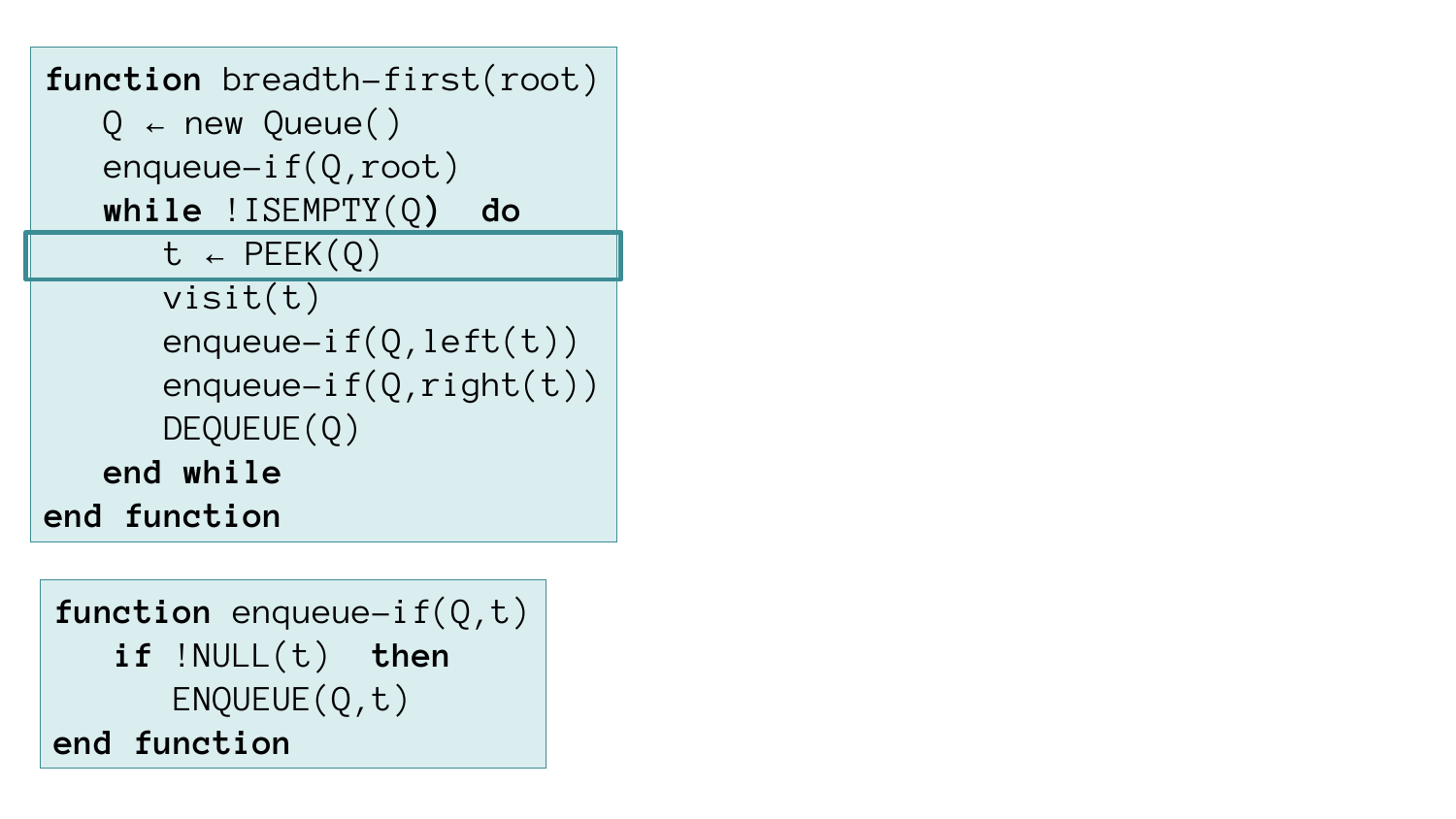

function breadth-first(root)
   Q ← new Queue()
   enqueue-if(Q,root)
   while !ISEMPTY(Q)  do
      t ← PEEK(Q)
      visit(t)
      enqueue-if(Q,left(t))
      enqueue-if(Q,right(t))
      DEQUEUE(Q)
   end while
end function

function enqueue-if(Q,t)
   if !NULL(t)  then
      ENQUEUE(Q,t)
end function